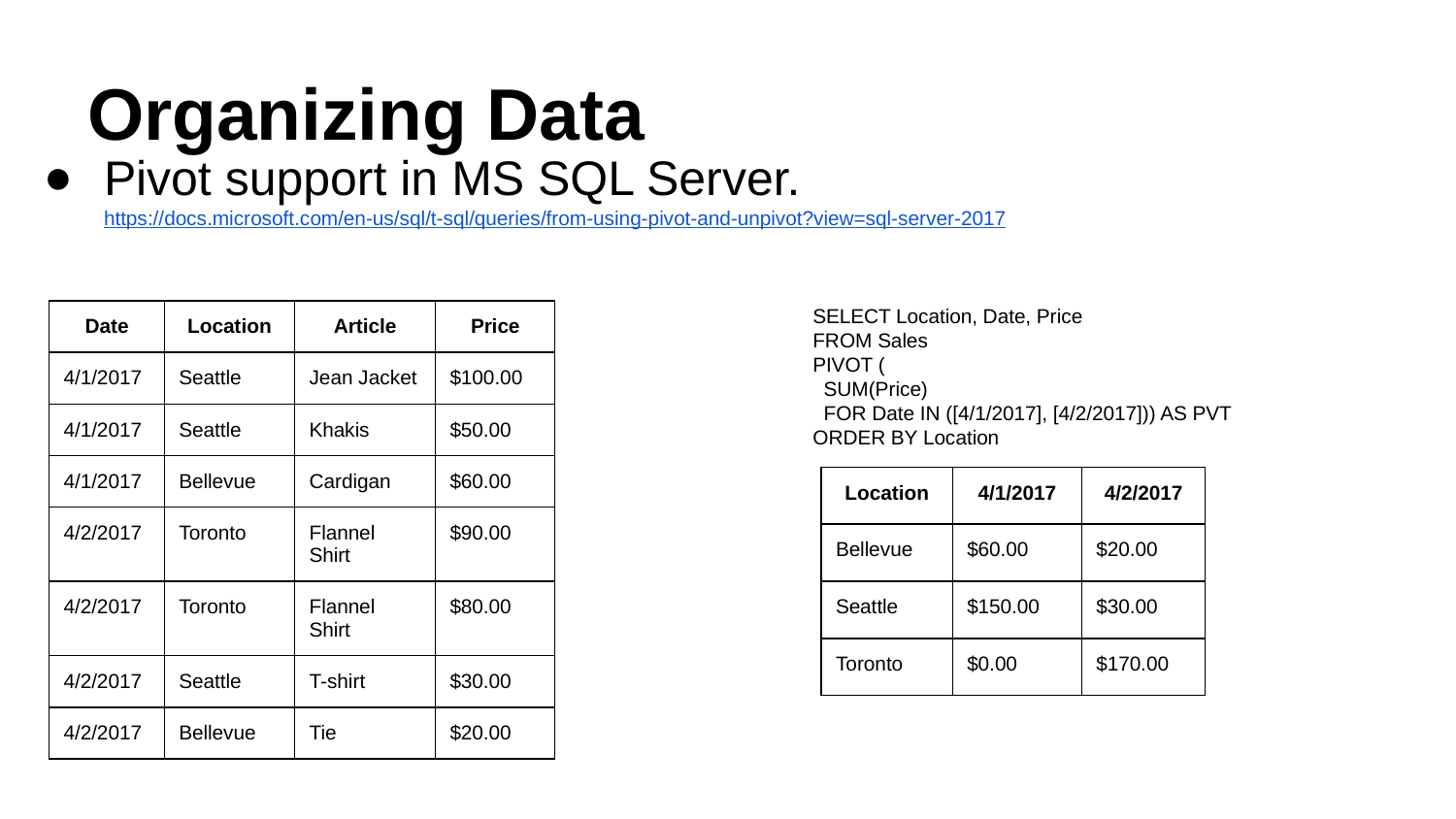

# Organizing Data
Pivot support in MS SQL Server.
https://docs.microsoft.com/en-us/sql/t-sql/queries/from-using-pivot-and-unpivot?view=sql-server-2017

SELECT Location, Date, Price
FROM Sales
PIVOT (
  SUM(Price)
  FOR Date IN ([4/1/2017], [4/2/2017])) AS PVT
ORDER BY Location

| Date | Location | Article | Price |
| --- | --- | --- | --- |
| 4/1/2017 | Seattle | Jean Jacket | $100.00 |
| 4/1/2017 | Seattle | Khakis | $50.00 |
| 4/1/2017 | Bellevue | Cardigan | $60.00 |
| 4/2/2017 | Toronto | Flannel Shirt | $90.00 |
| 4/2/2017 | Toronto | Flannel Shirt | $80.00 |
| 4/2/2017 | Seattle | T-shirt | $30.00 |
| 4/2/2017 | Bellevue | Tie | $20.00 |
| Location | 4/1/2017 | 4/2/2017 |
| --- | --- | --- |
| Bellevue | $60.00 | $20.00 |
| Seattle | $150.00 | $30.00 |
| Toronto | $0.00 | $170.00 |